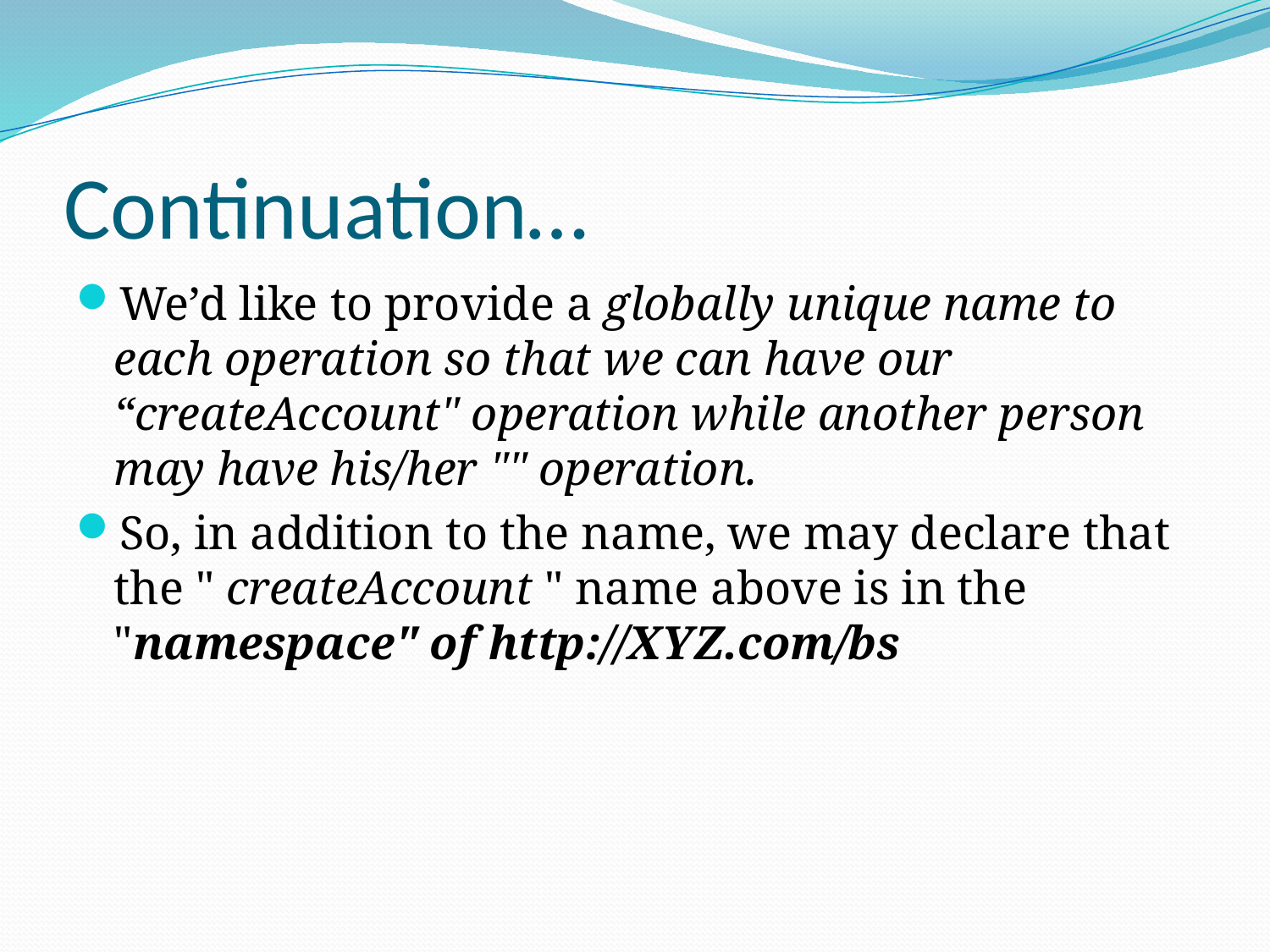

# Continuation…
We’d like to provide a globally unique name to each operation so that we can have our “createAccount" operation while another person may have his/her "" operation.
So, in addition to the name, we may declare that the " createAccount " name above is in the "namespace" of http://XYZ.com/bs